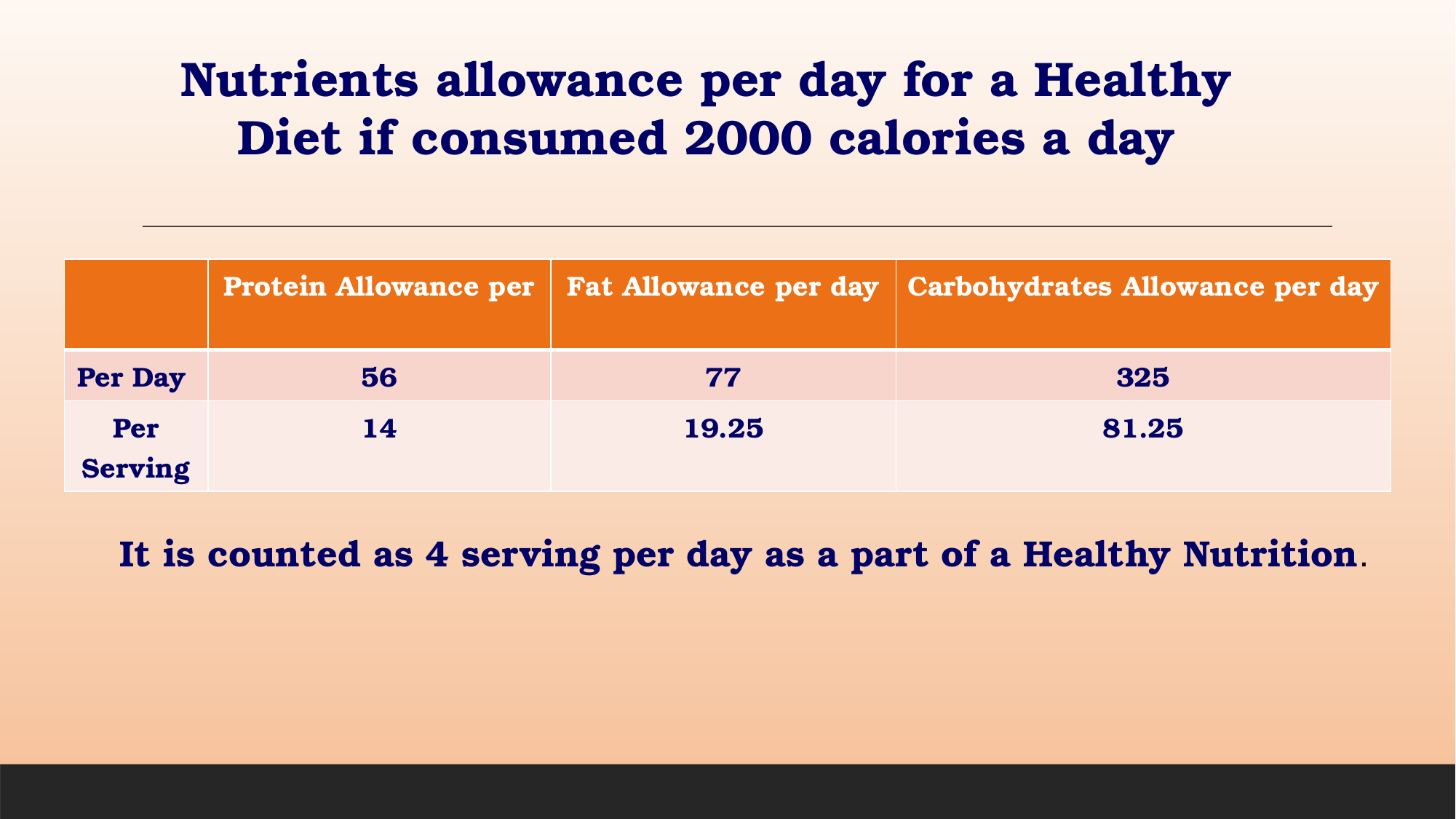

Nutrients allowance per day for a Healthy Diet if consumed 2000 calories a day
|  | Protein Allowance per | Fat Allowance per day | Carbohydrates Allowance per day |
| --- | --- | --- | --- |
| Per Day | 56 | 77 | 325 |
| Per Serving | 14 | 19.25 | 81.25 |
It is counted as 4 serving per day as a part of a Healthy Nutrition.